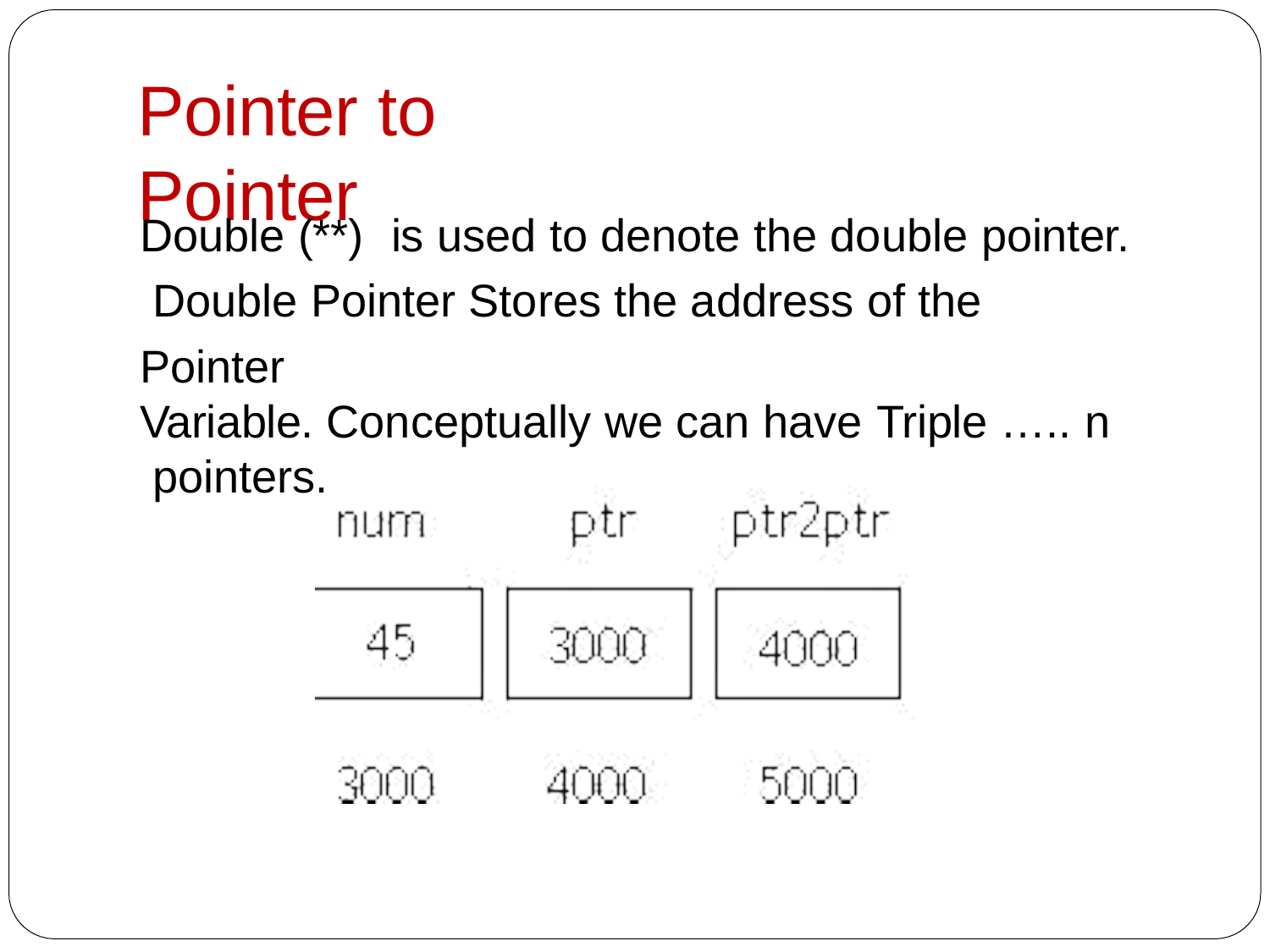

# Pointer to Pointer
Double (**)	is used to denote the double pointer.  Double Pointer Stores the address of the Pointer
Variable. Conceptually we can have Triple ….. n  pointers.